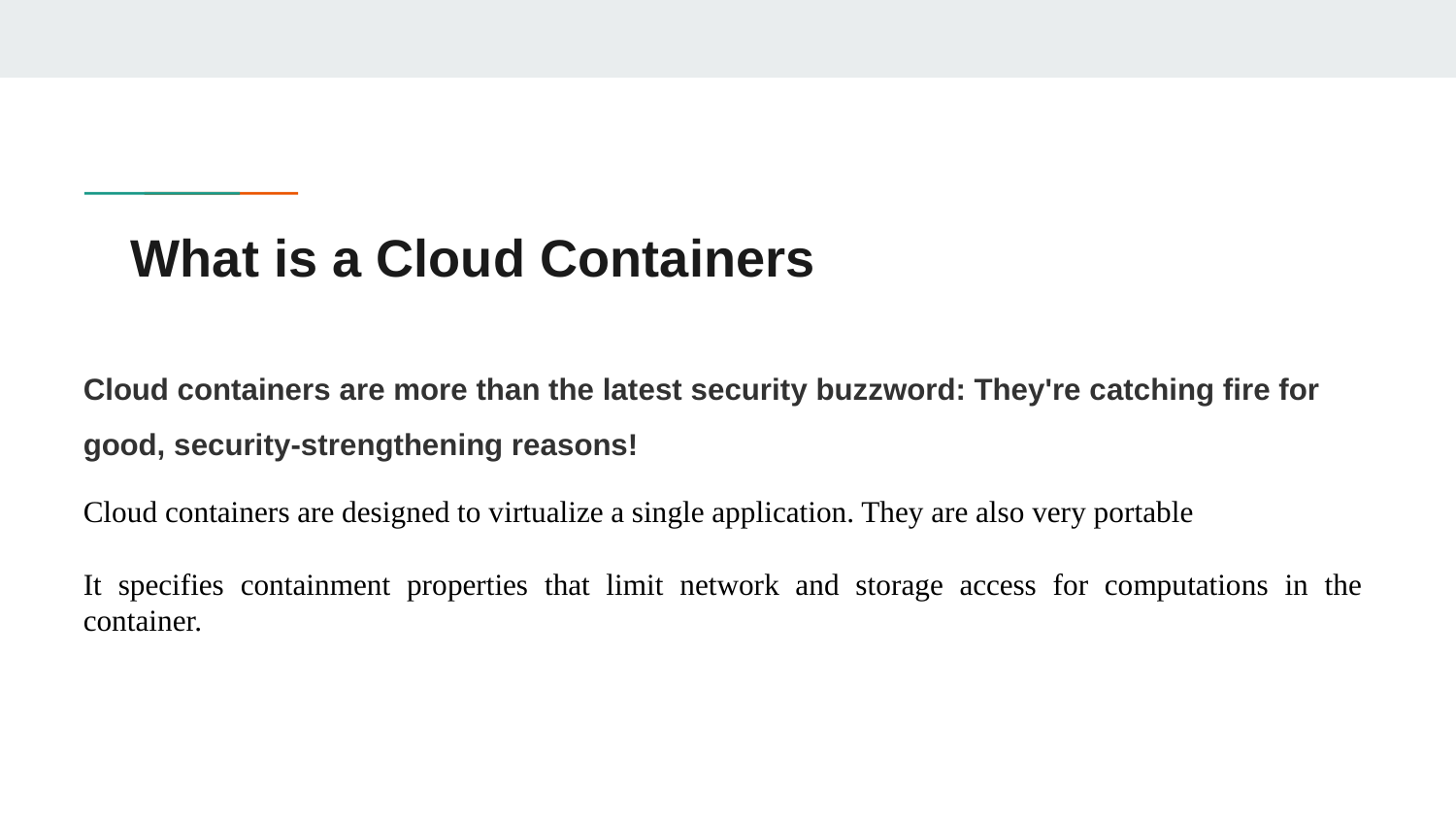

# What is a Cloud Containers
Cloud containers are more than the latest security buzzword: They're catching fire for good, security-strengthening reasons!
Cloud containers are designed to virtualize a single application. They are also very portable

It specifies containment properties that limit network and storage access for computations in the container.